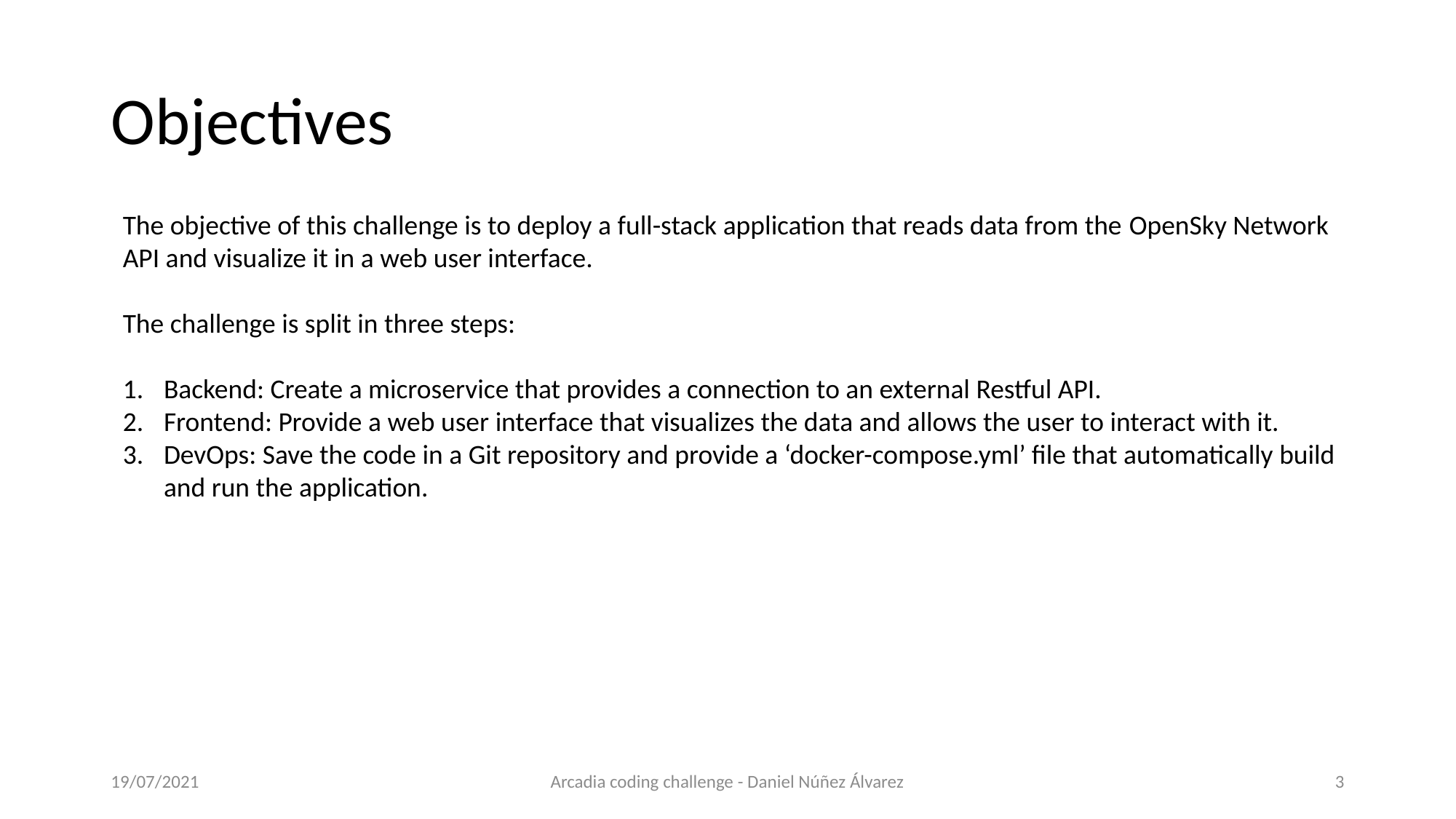

# Objectives
The objective of this challenge is to deploy a full-stack application that reads data from the OpenSky Network API and visualize it in a web user interface.

The challenge is split in three steps:

Backend: Create a microservice that provides a connection to an external Restful API.
Frontend: Provide a web user interface that visualizes the data and allows the user to interact with it.
DevOps: Save the code in a Git repository and provide a ‘docker-compose.yml’ file that automatically build and run the application.
19/07/2021
Arcadia coding challenge - Daniel Núñez Álvarez
3